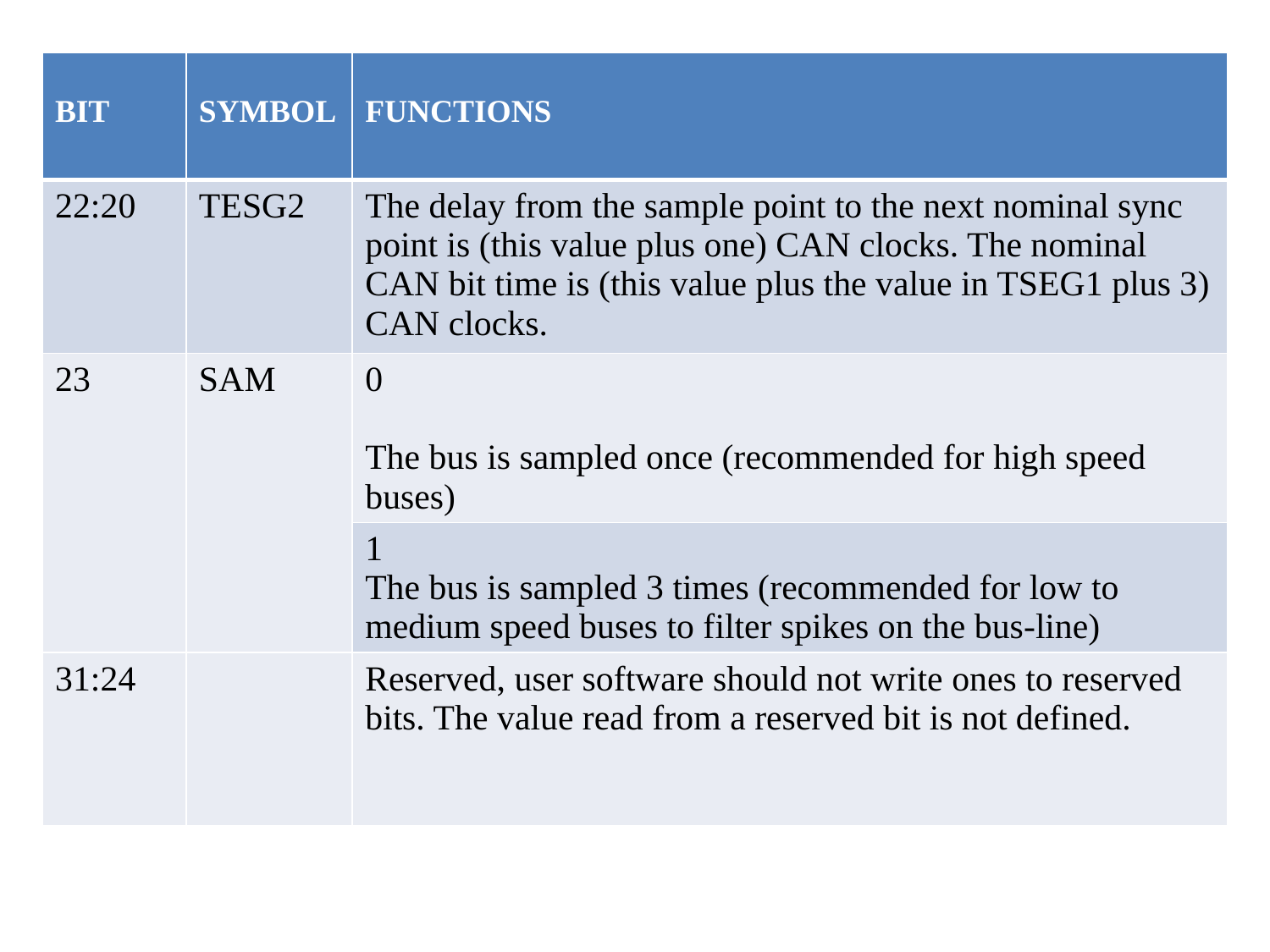

| BIT | SYMBOL | FUNCTIONS |
| --- | --- | --- |
| 22:20 | TESG2 | The delay from the sample point to the next nominal sync point is (this value plus one) CAN clocks. The nominal CAN bit time is (this value plus the value in TSEG1 plus 3) CAN clocks. |
| 23 | SAM | 0 The bus is sampled once (recommended for high speed buses) |
|  |  | 1 The bus is sampled 3 times (recommended for low to medium speed buses to filter spikes on the bus-line) |
| 31:24 |  | Reserved, user software should not write ones to reserved bits. The value read from a reserved bit is not defined. |